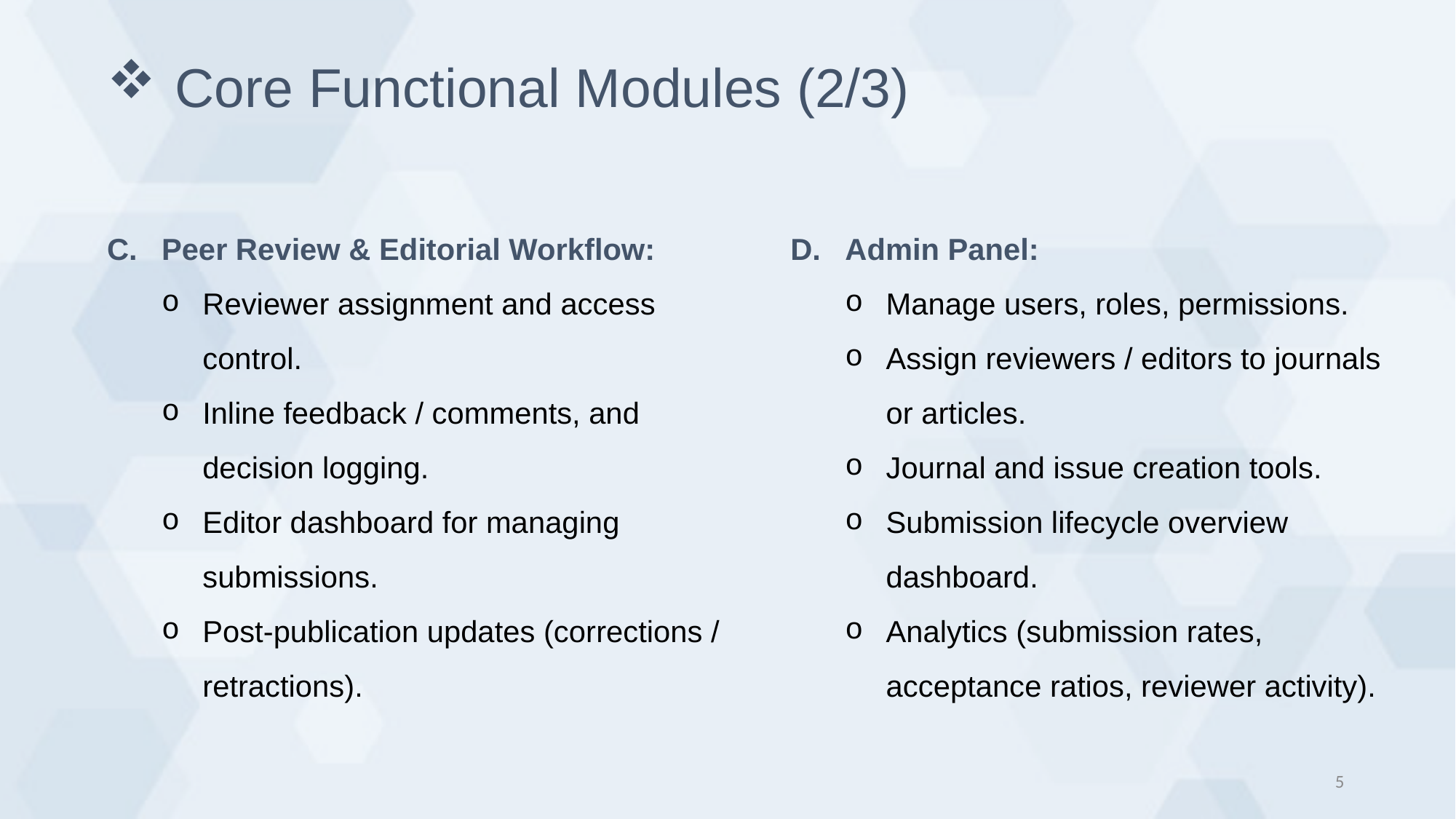

Core Functional Modules (2/3)
Peer Review & Editorial Workflow:
Reviewer assignment and access control.
Inline feedback / comments, and decision logging.
Editor dashboard for managing submissions.
Post-publication updates (corrections / retractions).
Admin Panel:
Manage users, roles, permissions.
Assign reviewers / editors to journals or articles.
Journal and issue creation tools.
Submission lifecycle overview dashboard.
Analytics (submission rates, acceptance ratios, reviewer activity).
5